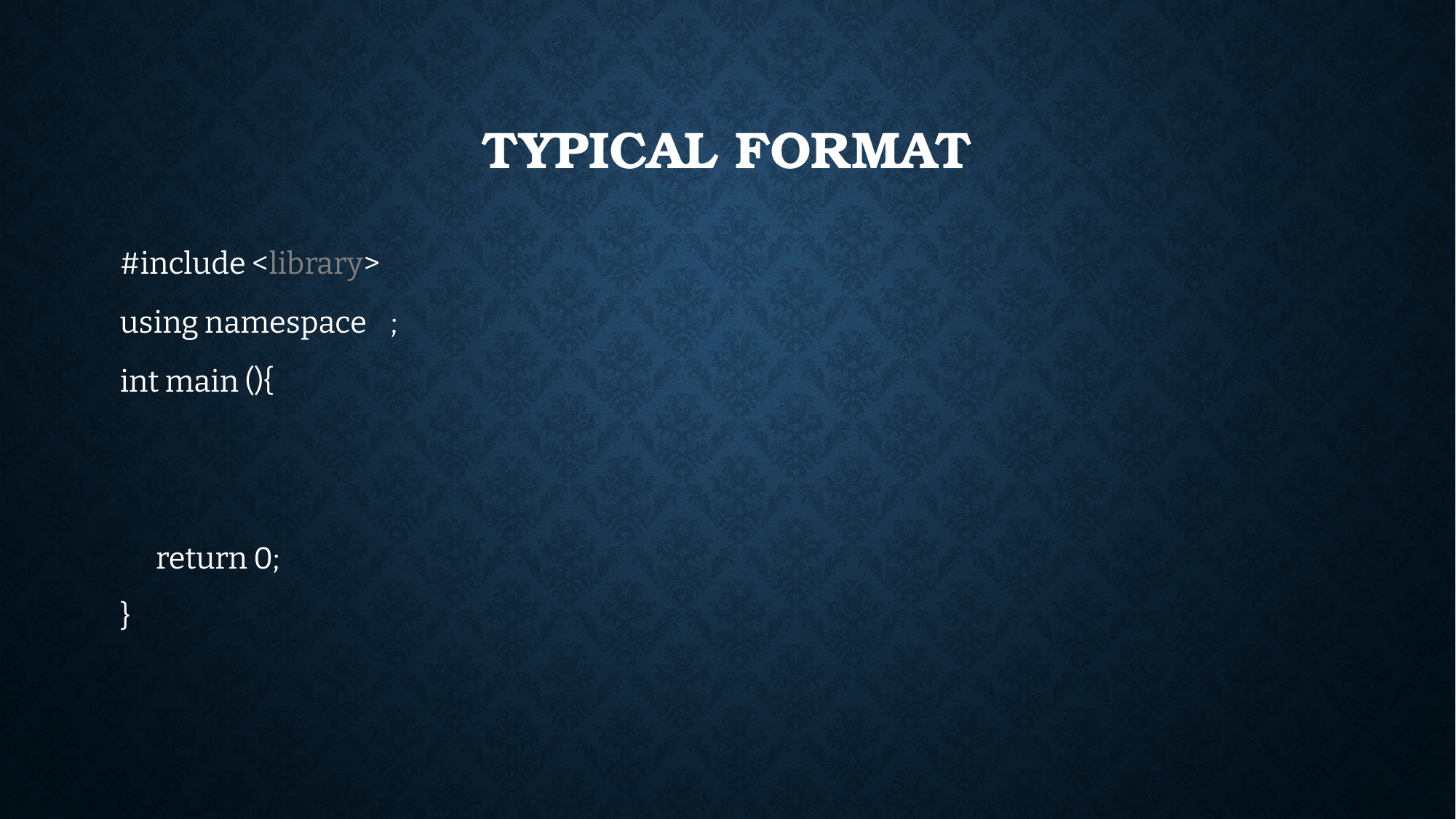

# Typical format
#include <library>
using namespace    ;
int main (){

      return 0;
}